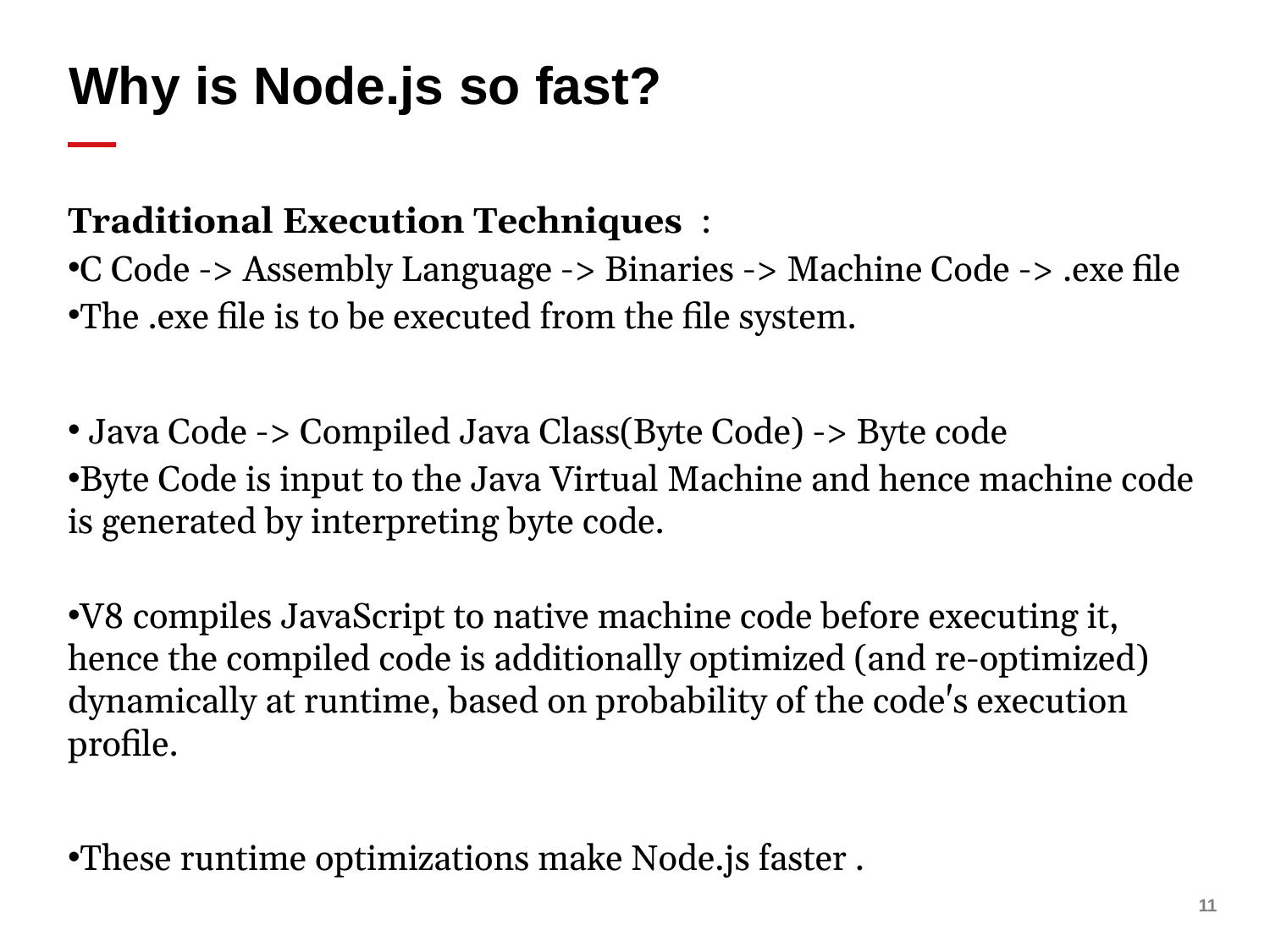

# Why is Node.js so fast?
Traditional Execution Techniques  :
C Code -> Assembly Language -> Binaries -> Machine Code -> .exe file
The .exe file is to be executed from the file system.

 Java Code -> Compiled Java Class(Byte Code) -> Byte code
Byte Code is input to the Java Virtual Machine and hence machine code is generated by interpreting byte code.

V8 compiles JavaScript to native machine code before executing it, hence the compiled code is additionally optimized (and re-optimized) dynamically at runtime, based on probability of the code's execution profile.

These runtime optimizations make Node.js faster .